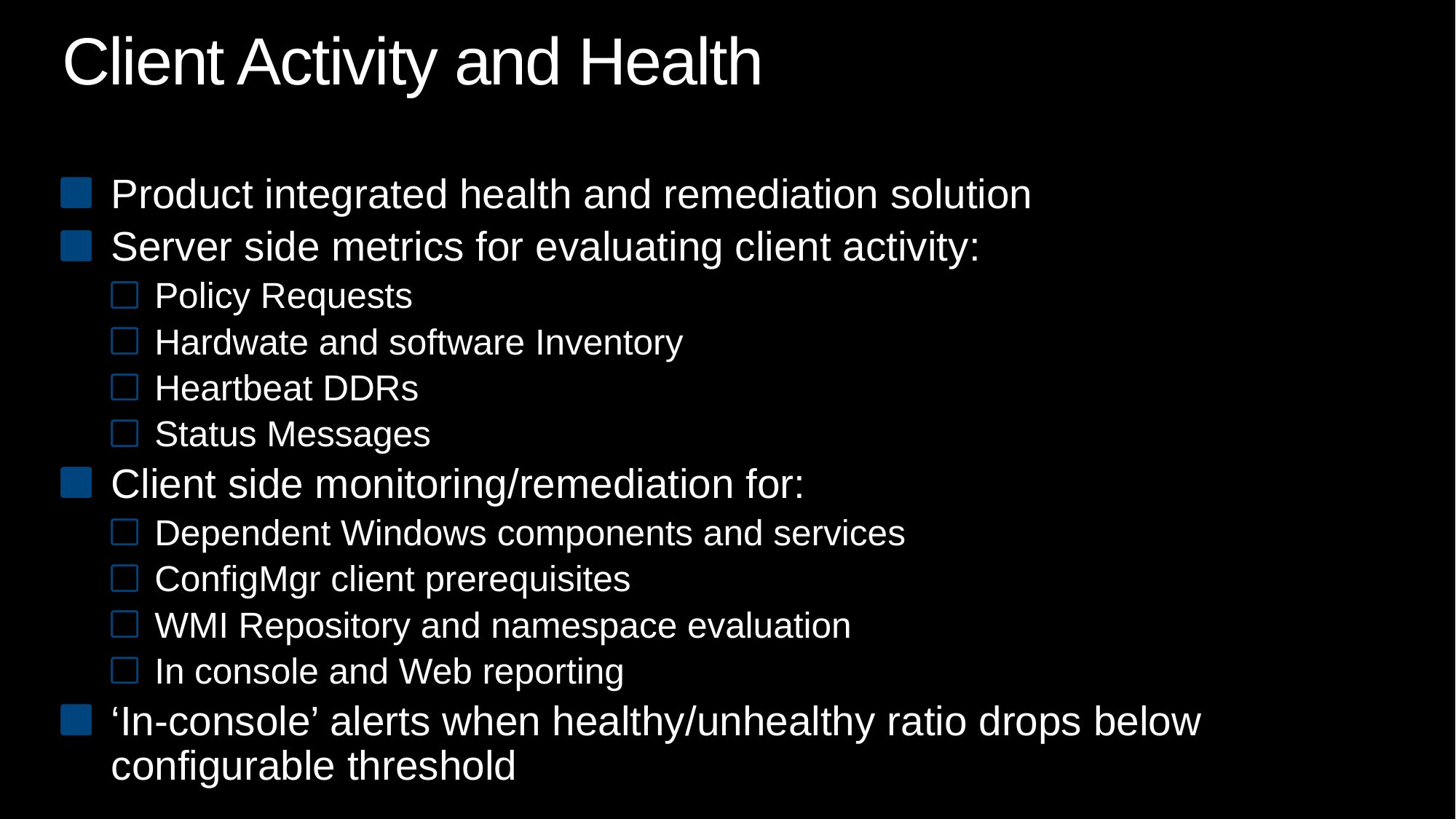

# Client Activity and Health
Product integrated health and remediation solution
Server side metrics for evaluating client activity:
Policy Requests
Hardwate and software Inventory
Heartbeat DDRs
Status Messages
Client side monitoring/remediation for:
Dependent Windows components and services
ConfigMgr client prerequisites
WMI Repository and namespace evaluation
In console and Web reporting
‘In-console’ alerts when healthy/unhealthy ratio drops below configurable threshold